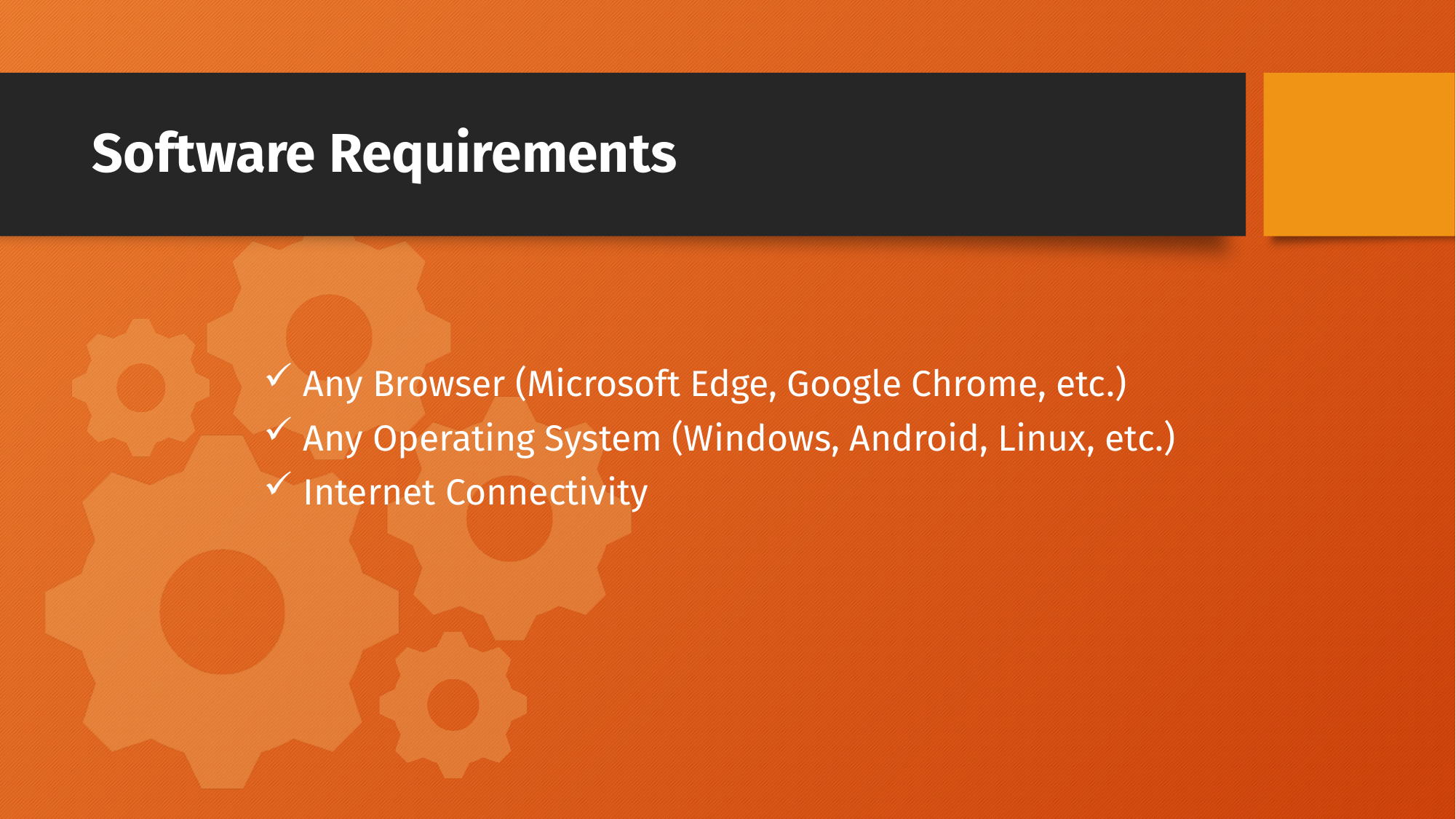

# Software Requirements
 Any Browser (Microsoft Edge, Google Chrome, etc.)
 Any Operating System (Windows, Android, Linux, etc.)
 Internet Connectivity